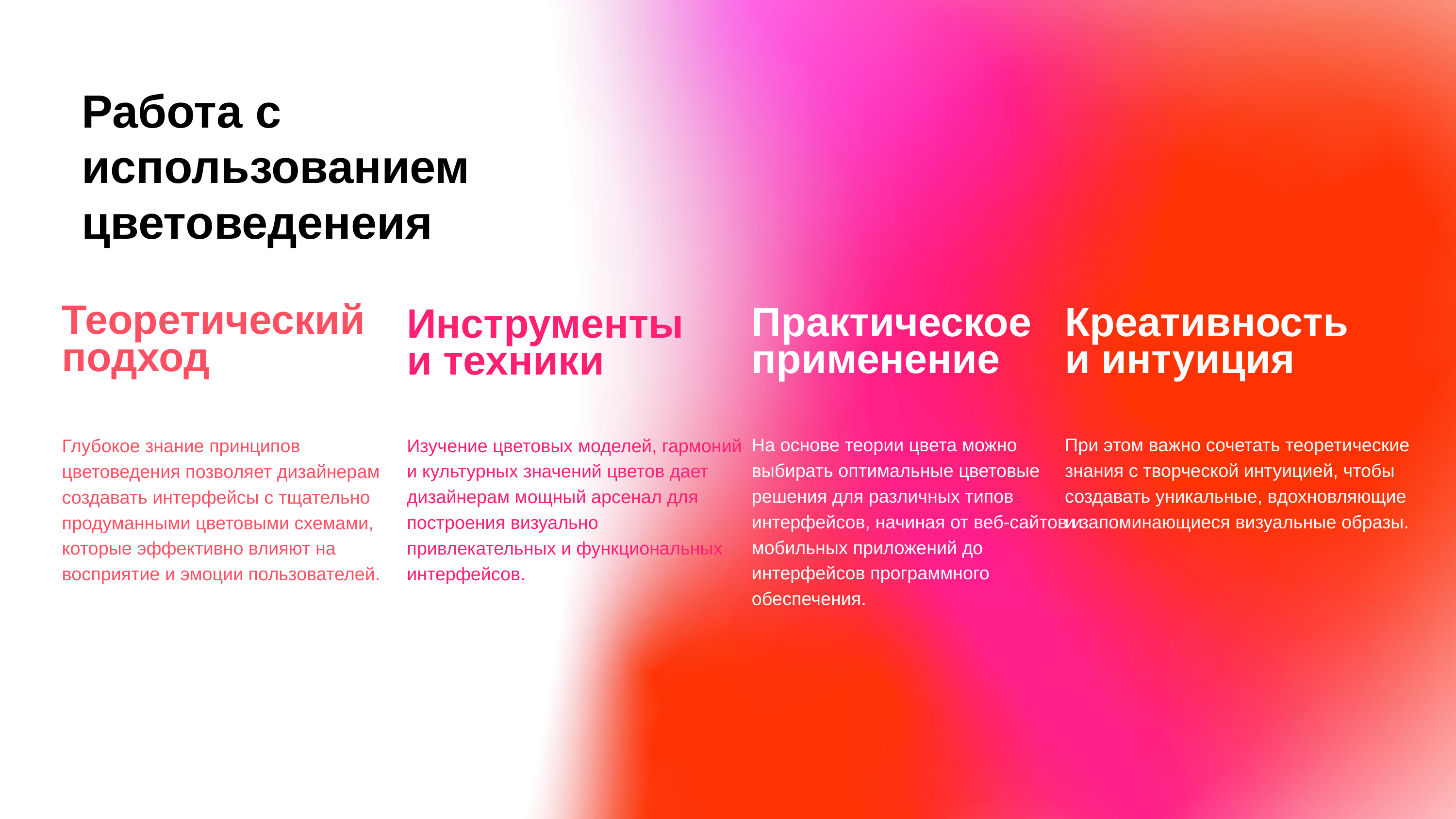

Работа с использованием цветоведенеия
Теоретический подход
Глубокое знание принципов цветоведения позволяет дизайнерам создавать интерфейсы с тщательно продуманными цветовыми схемами, которые эффективно влияют на восприятие и эмоции пользователей.
Практическое применение
Креативность и интуиция
Инструменты и техники
На основе теории цвета можно выбирать оптимальные цветовые решения для различных типов интерфейсов, начиная от веб-сайтов и мобильных приложений до интерфейсов программного обеспечения.
При этом важно сочетать теоретические знания с творческой интуицией, чтобы создавать уникальные, вдохновляющие и запоминающиеся визуальные образы.
Изучение цветовых моделей, гармоний и культурных значений цветов дает дизайнерам мощный арсенал для построения визуально привлекательных и функциональных интерфейсов.